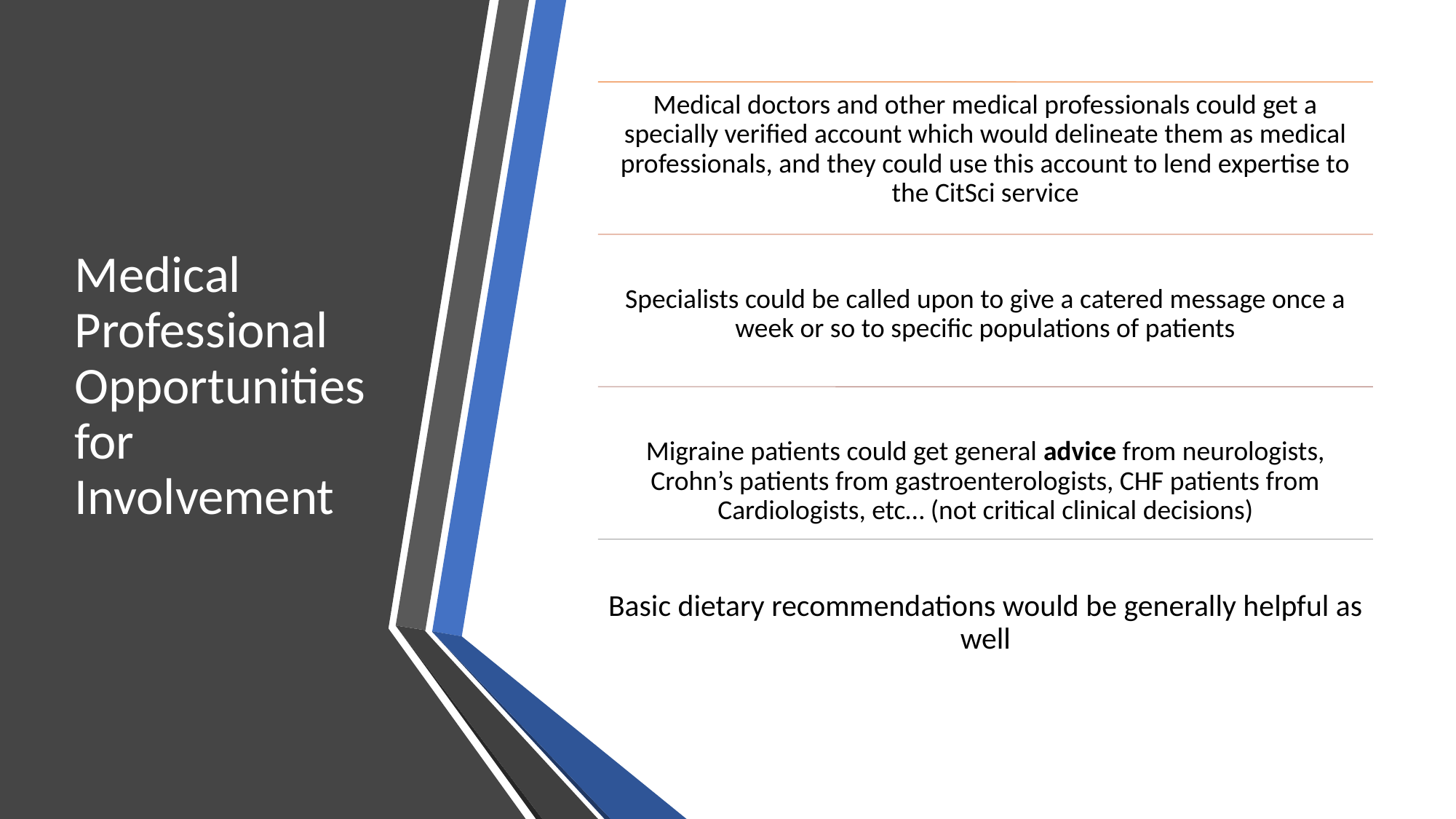

# Medical Professional Opportunities for Involvement
Medical doctors and other medical professionals could get a specially verified account which would delineate them as medical professionals, and they could use this account to lend expertise to the CitSci service

Specialists could be called upon to give a catered message once a week or so to specific populations of patients

Migraine patients could get general advice from neurologists, Crohn’s patients from gastroenterologists, CHF patients from Cardiologists, etc… (not critical clinical decisions)

Basic dietary recommendations would be generally helpful as well